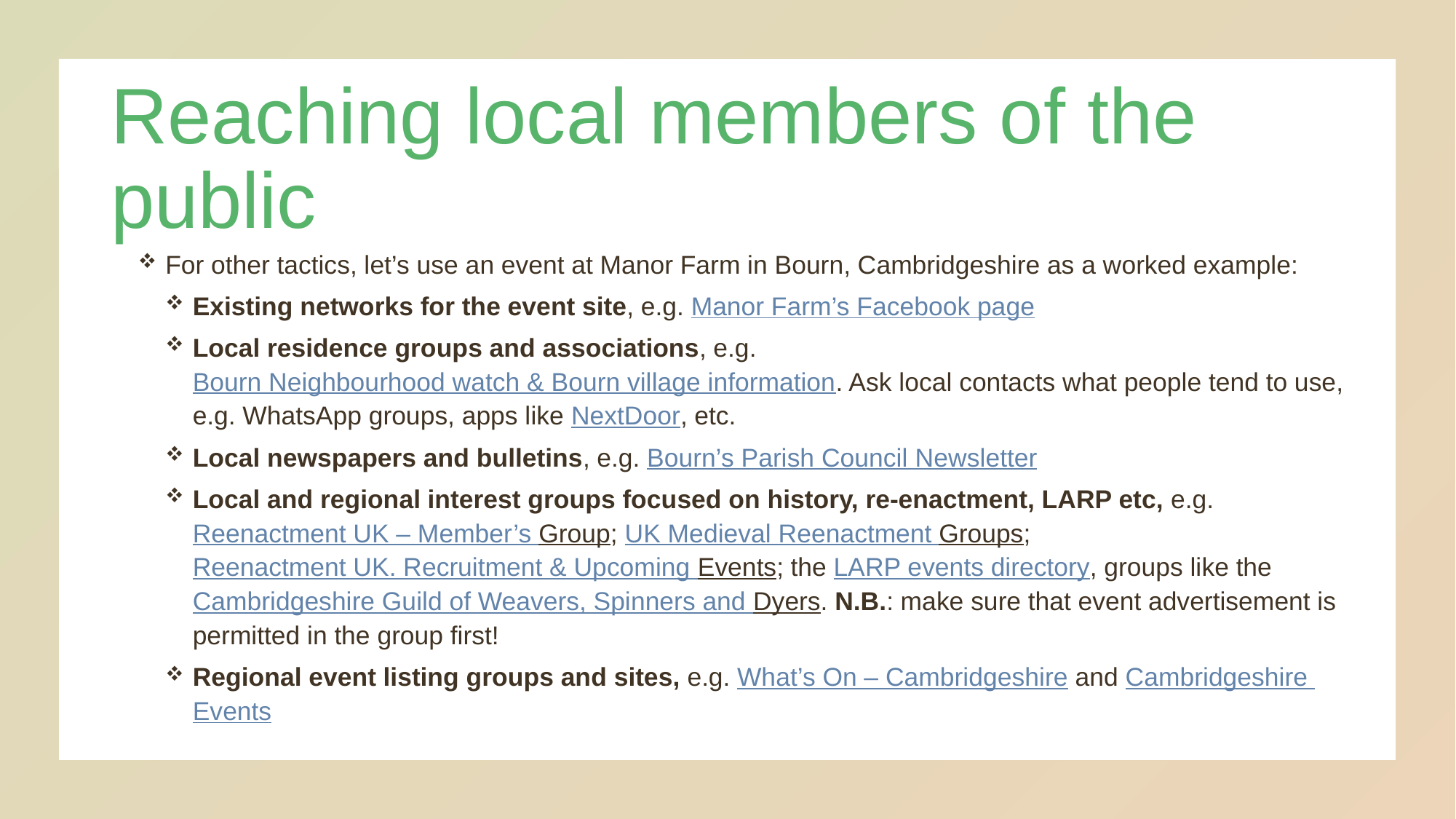

Reaching local members of the public
For other tactics, let’s use an event at Manor Farm in Bourn, Cambridgeshire as a worked example:
Existing networks for the event site, e.g. Manor Farm’s Facebook page
Local residence groups and associations, e.g. Bourn Neighbourhood watch & Bourn village information. Ask local contacts what people tend to use, e.g. WhatsApp groups, apps like NextDoor, etc.
Local newspapers and bulletins, e.g. Bourn’s Parish Council Newsletter
Local and regional interest groups focused on history, re-enactment, LARP etc, e.g. Reenactment UK – Member’s Group; UK Medieval Reenactment Groups; Reenactment UK. Recruitment & Upcoming Events; the LARP events directory, groups like the Cambridgeshire Guild of Weavers, Spinners and Dyers. N.B.: make sure that event advertisement is permitted in the group first!
Regional event listing groups and sites, e.g. What’s On – Cambridgeshire and Cambridgeshire Events